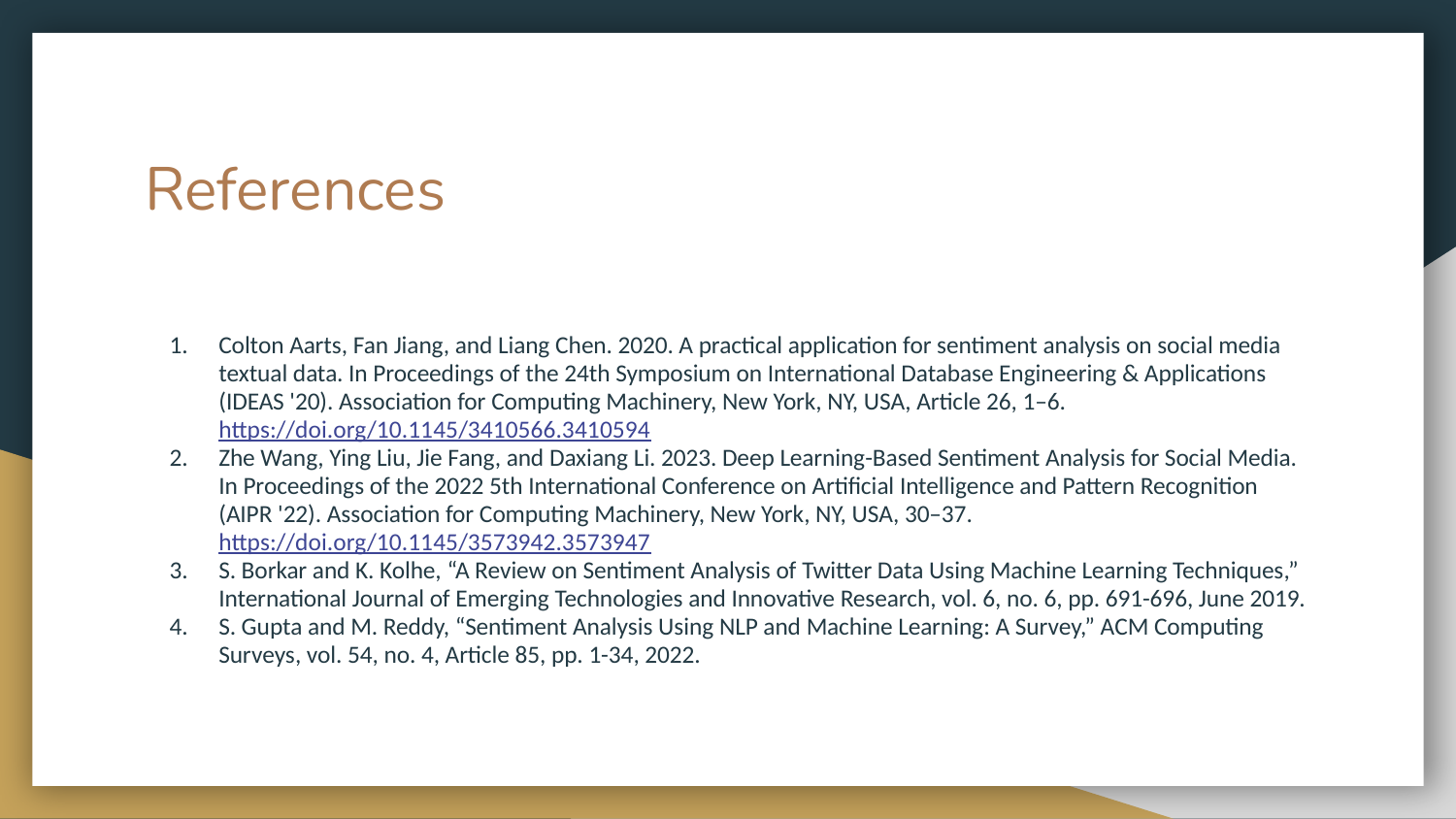

# References
Colton Aarts, Fan Jiang, and Liang Chen. 2020. A practical application for sentiment analysis on social media textual data. In Proceedings of the 24th Symposium on International Database Engineering & Applications (IDEAS '20). Association for Computing Machinery, New York, NY, USA, Article 26, 1–6. https://doi.org/10.1145/3410566.3410594
Zhe Wang, Ying Liu, Jie Fang, and Daxiang Li. 2023. Deep Learning-Based Sentiment Analysis for Social Media. In Proceedings of the 2022 5th International Conference on Artificial Intelligence and Pattern Recognition (AIPR '22). Association for Computing Machinery, New York, NY, USA, 30–37. https://doi.org/10.1145/3573942.3573947
S. Borkar and K. Kolhe, “A Review on Sentiment Analysis of Twitter Data Using Machine Learning Techniques,” International Journal of Emerging Technologies and Innovative Research, vol. 6, no. 6, pp. 691-696, June 2019.
S. Gupta and M. Reddy, “Sentiment Analysis Using NLP and Machine Learning: A Survey,” ACM Computing Surveys, vol. 54, no. 4, Article 85, pp. 1-34, 2022.